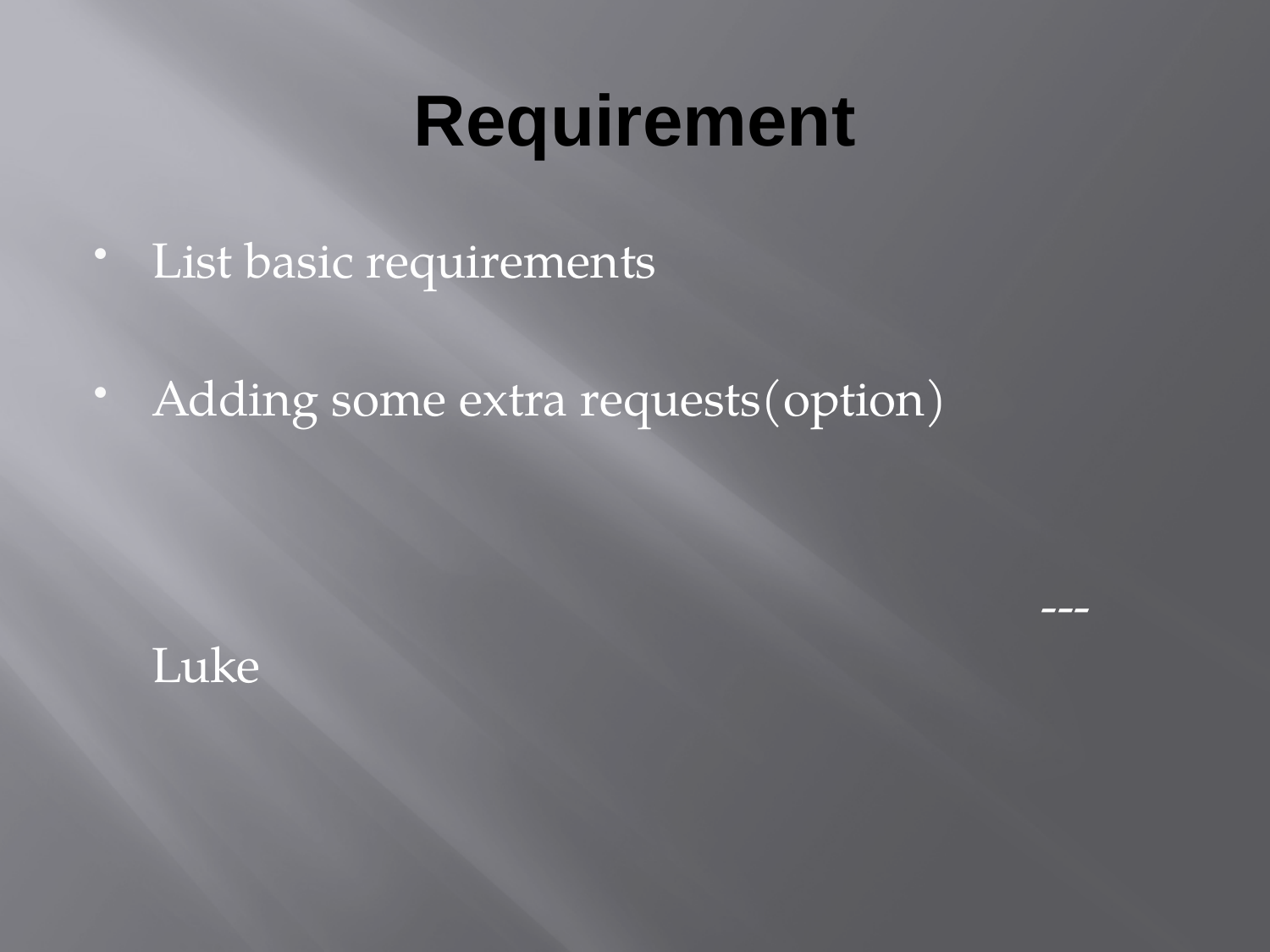

# Requirement
List basic requirements

Adding some extra requests(option)

								---Luke